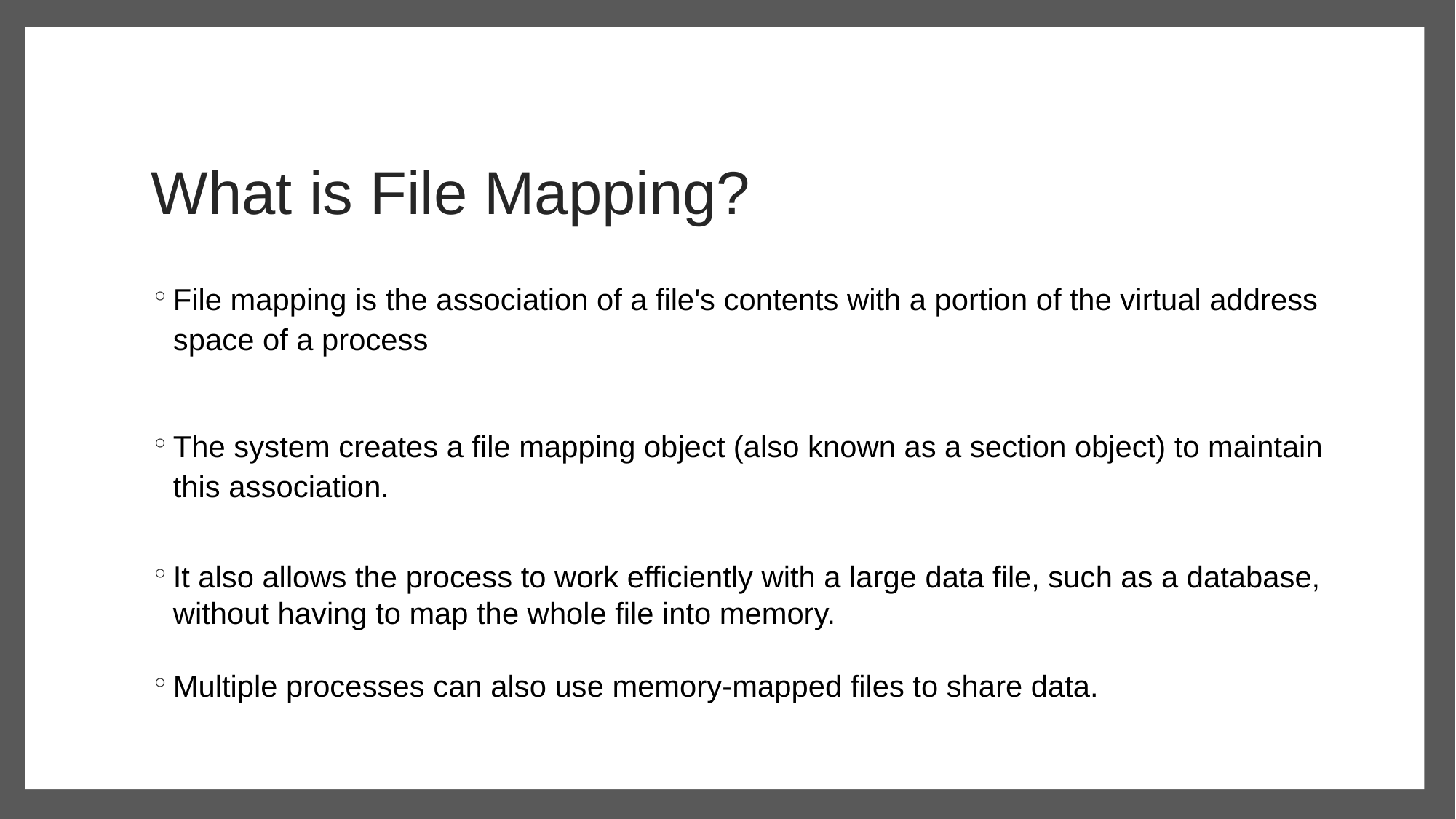

# What is File Mapping?
File mapping is the association of a file's contents with a portion of the virtual address space of a process

The system creates a file mapping object (also known as a section object) to maintain this association.

It also allows the process to work efficiently with a large data file, such as a database, without having to map the whole file into memory.

Multiple processes can also use memory-mapped files to share data.